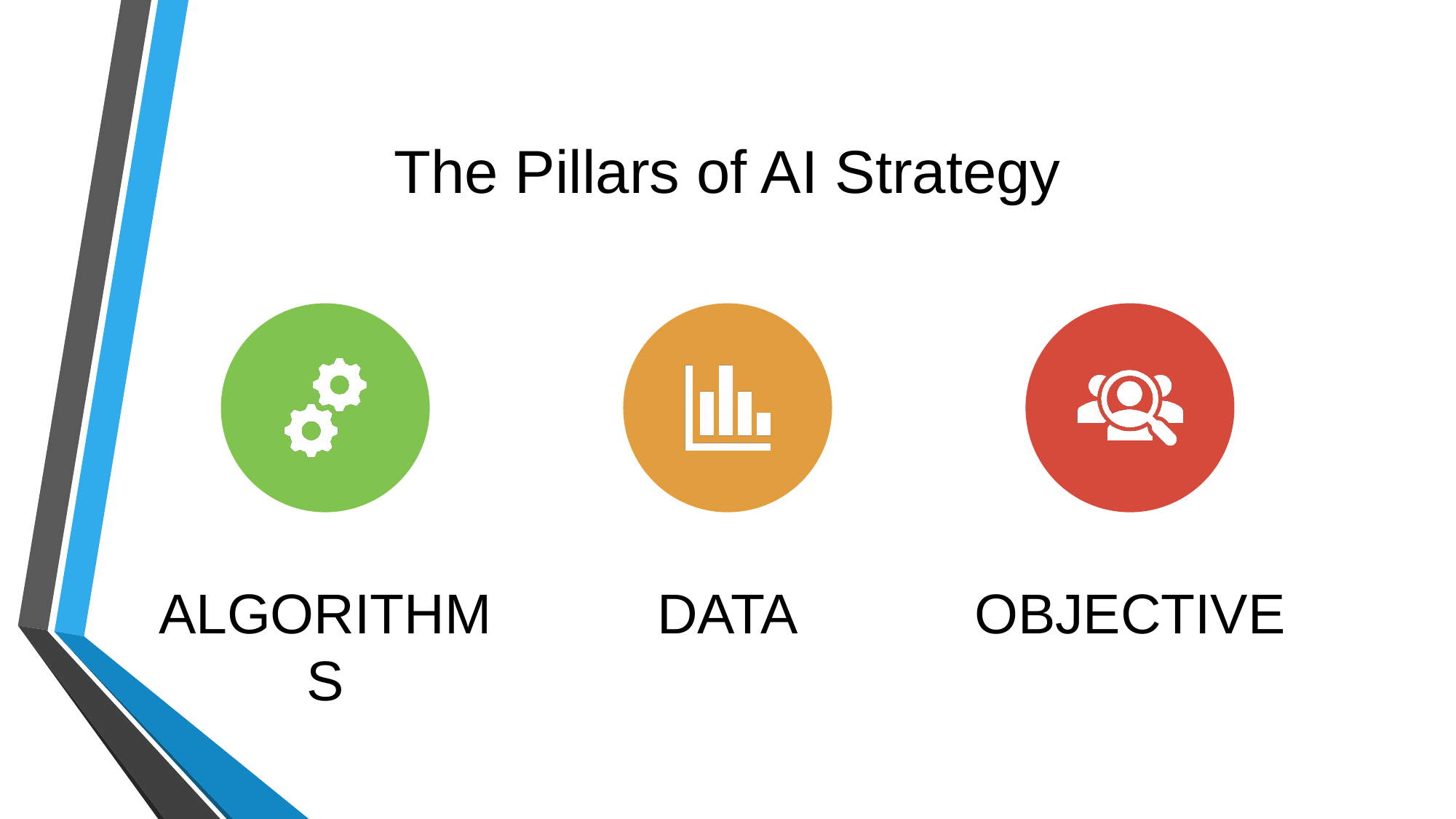

# The Pillars of AI Strategy
Algorithms
Data
Objective